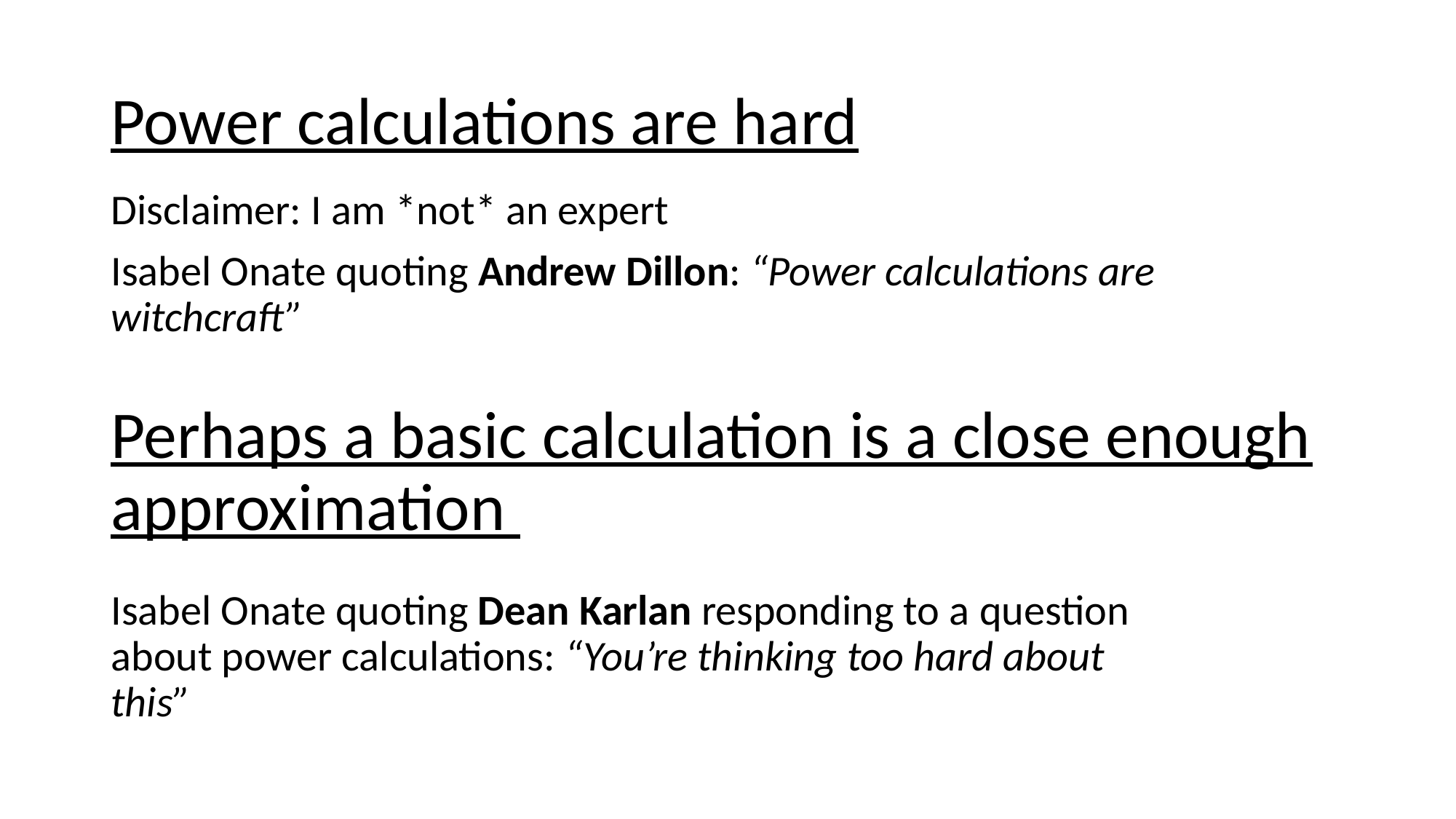

# Power calculations are hard
Disclaimer: I am *not* an expert
Isabel Onate quoting Andrew Dillon: “Power calculations are witchcraft”
Perhaps a basic calculation is a close enough approximation
Isabel Onate quoting Dean Karlan responding to a question about power calculations: “You’re thinking too hard about this”